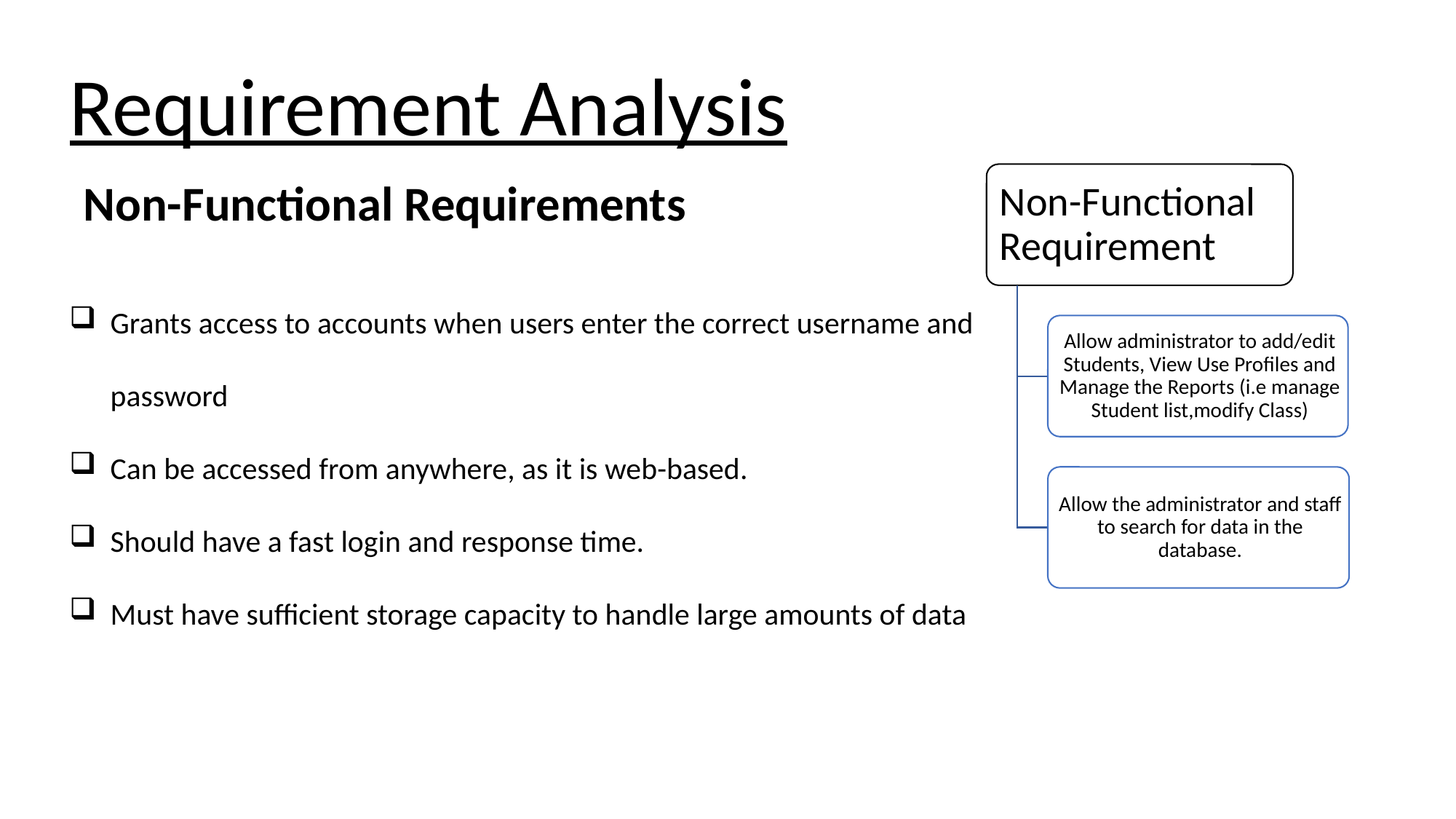

# Requirement Analysis
Non-Functional Requirement
Allow administrator to add/edit Students, View Use Profiles and Manage the Reports (i.e manage Student list,modify Class)
Allow the administrator and staff to search for data in the database.
  Non-Functional Requirements

Grants access to accounts when users enter the correct username and password
Can be accessed from anywhere, as it is web-based.
Should have a fast login and response time.
Must have sufficient storage capacity to handle large amounts of data